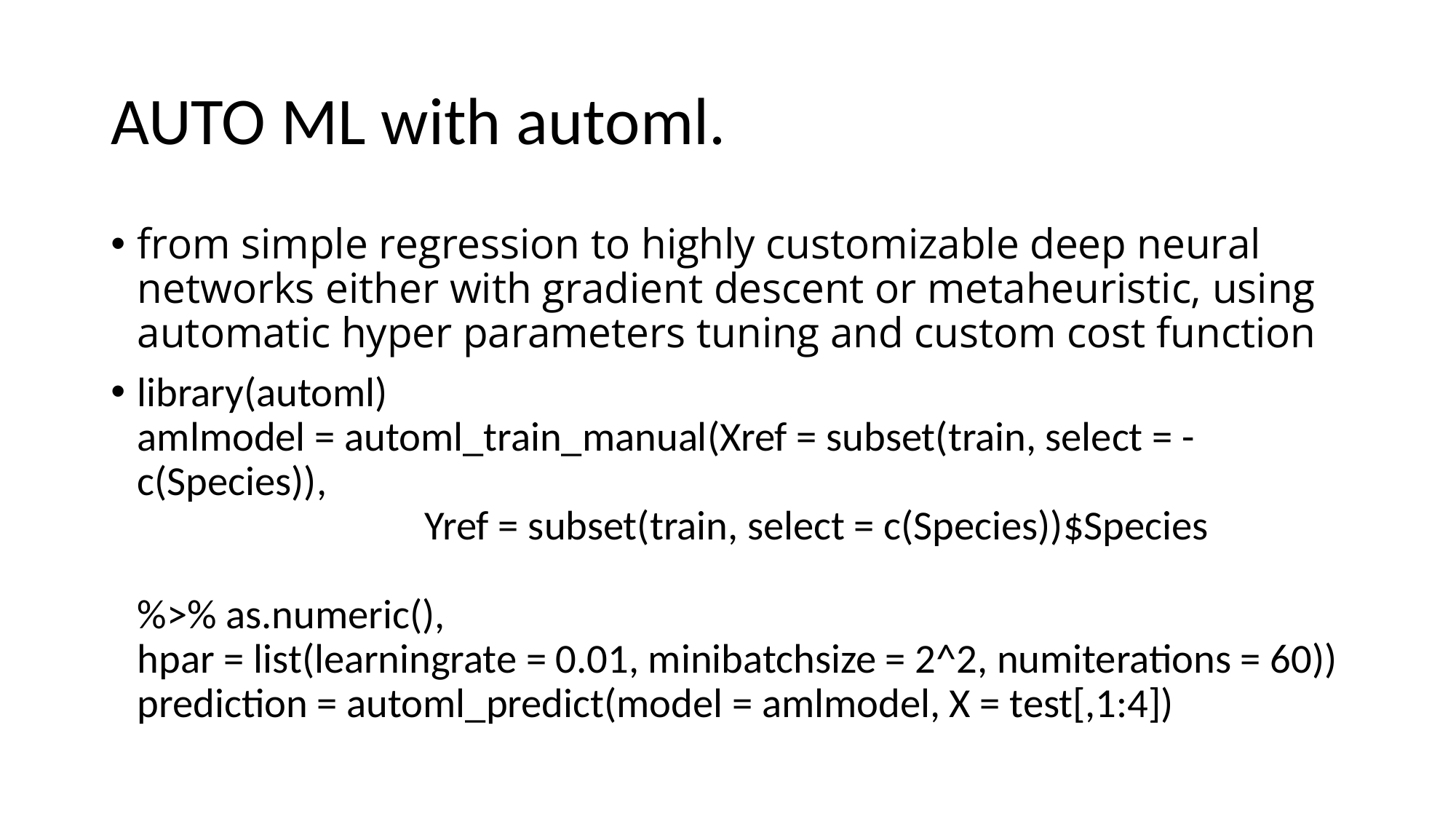

# AUTO ML with automl.
from simple regression to highly customizable deep neural networks either with gradient descent or metaheuristic, using automatic hyper parameters tuning and custom cost function
library(automl)
amlmodel = automl_train_manual(Xref = subset(train, select = -c(Species)),
                               Yref = subset(train, select = c(Species))$Species
%>% as.numeric(),
hpar = list(learningrate = 0.01, minibatchsize = 2^2, numiterations = 60))
prediction = automl_predict(model = amlmodel, X = test[,1:4])